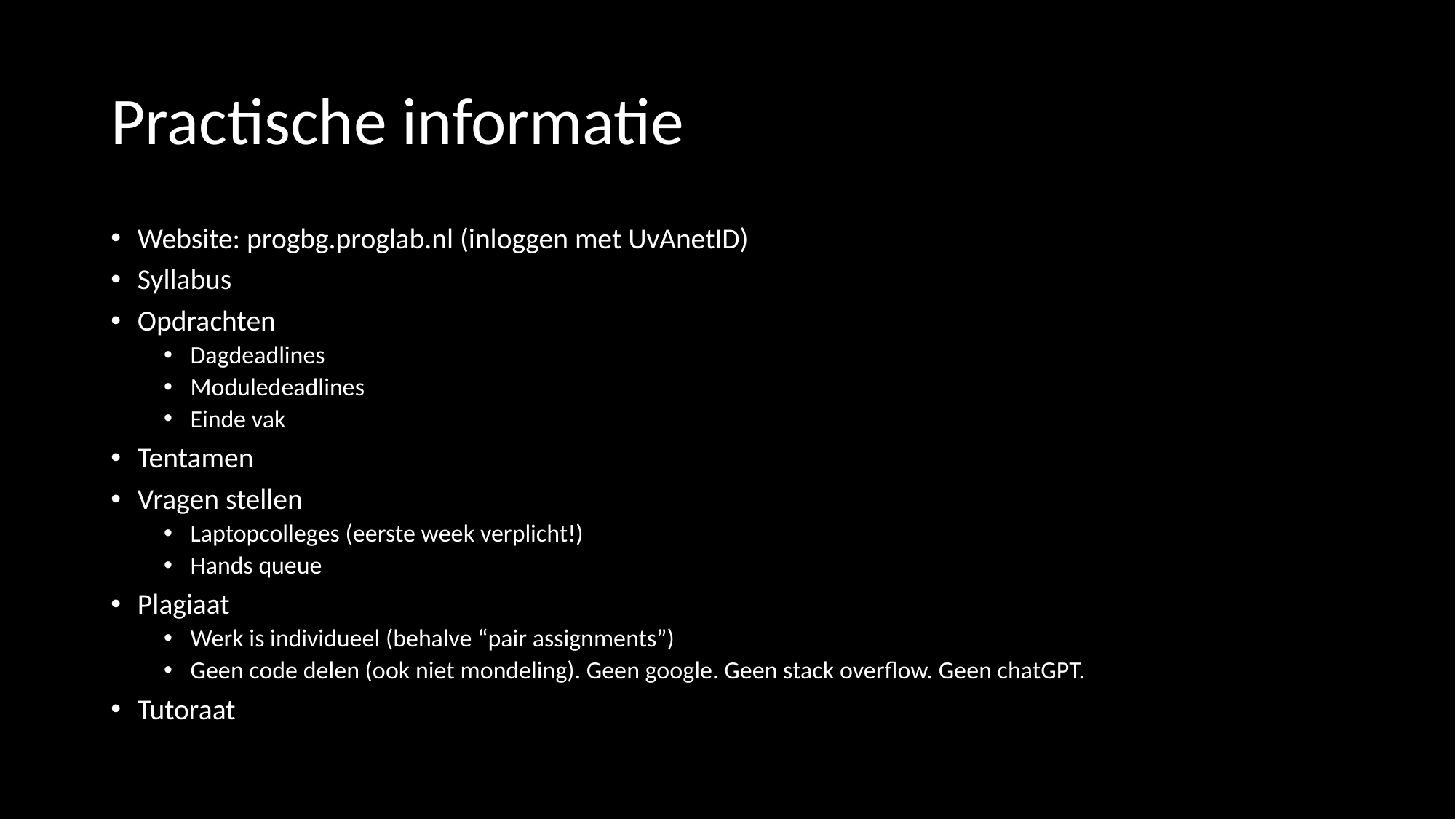

# Practische informatie
Website: progbg.proglab.nl (inloggen met UvAnetID)
Syllabus
Opdrachten
Dagdeadlines
Moduledeadlines
Einde vak
Tentamen
Vragen stellen
Laptopcolleges (eerste week verplicht!)
Hands queue
Plagiaat
Werk is individueel (behalve “pair assignments”)
Geen code delen (ook niet mondeling). Geen google. Geen stack overflow. Geen chatGPT.
Tutoraat